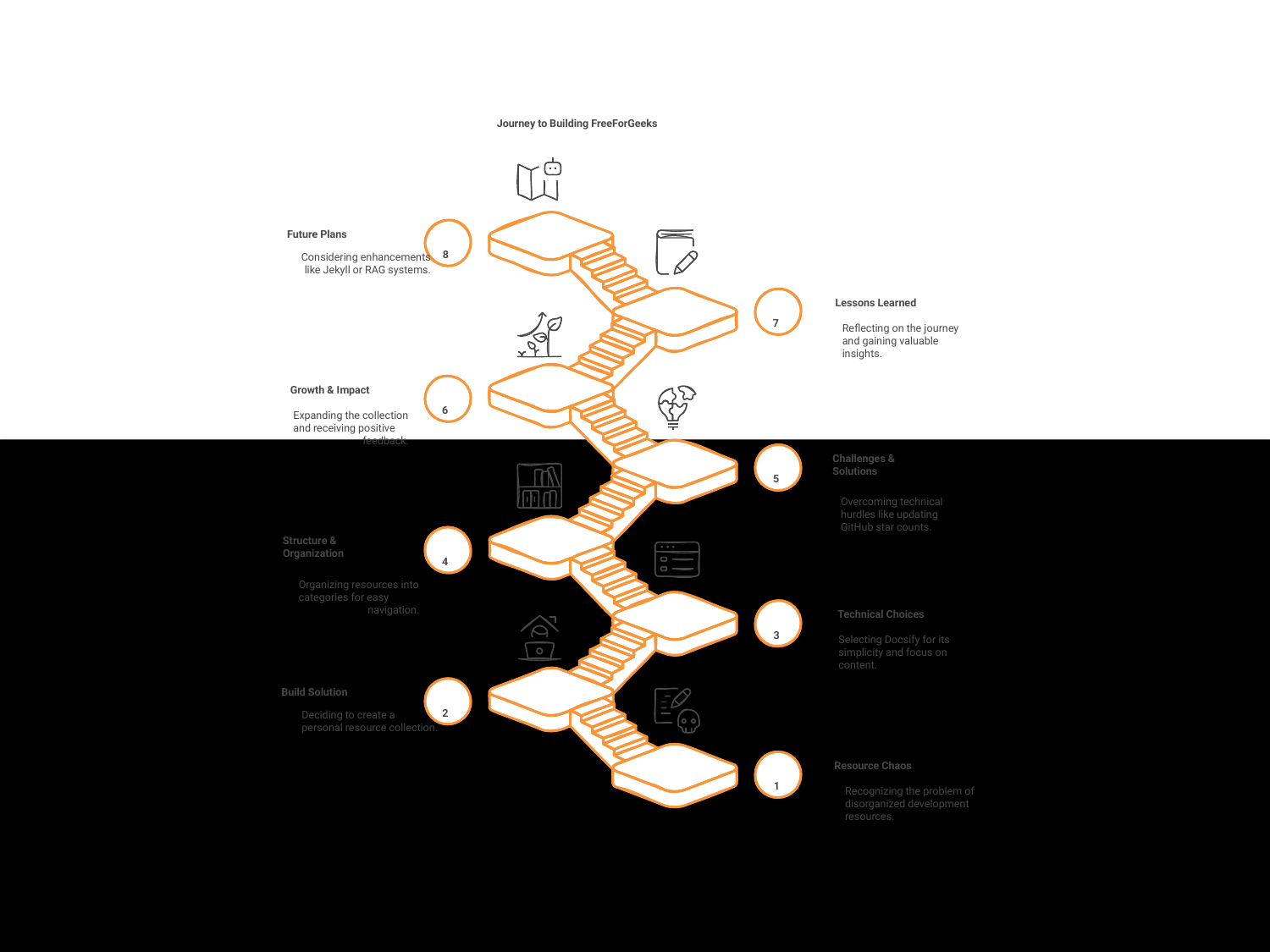

Journey to Building FreeForGeeks

Future Plans

8
Considering enhancements
like Jekyll or RAG systems.

Lessons Learned

7

Reflecting on the journey
and gaining valuable
insights.

Growth & Impact

6
Expanding the collection
and receiving positive
feedback.

Challenges &
Solutions

5
Overcoming technical
hurdles like updating
GitHub star counts.

Structure &
Organization

4
Organizing resources into
categories for easy
navigation.

Technical Choices

3
Selecting Docsify for its
simplicity and focus on
content.

Build Solution

2
Deciding to create a
personal resource collection.

Resource Chaos
1
Recognizing the problem of
disorganized development
resources.